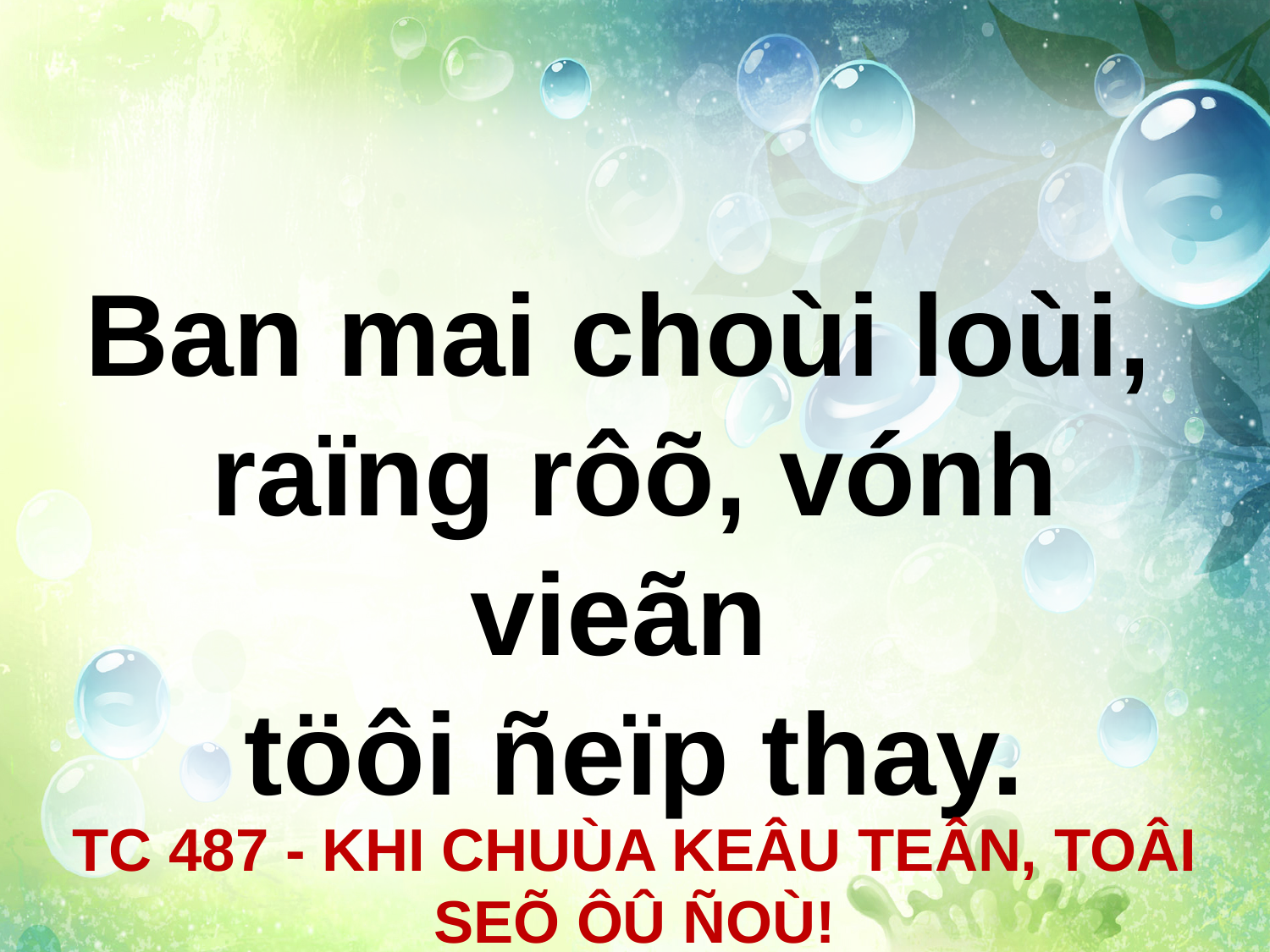

Ban mai choùi loùi,
raïng rôõ, vónh vieãn
töôi ñeïp thay.
TC 487 - KHI CHUÙA KEÂU TEÂN, TOÂI SEÕ ÔÛ ÑOÙ!